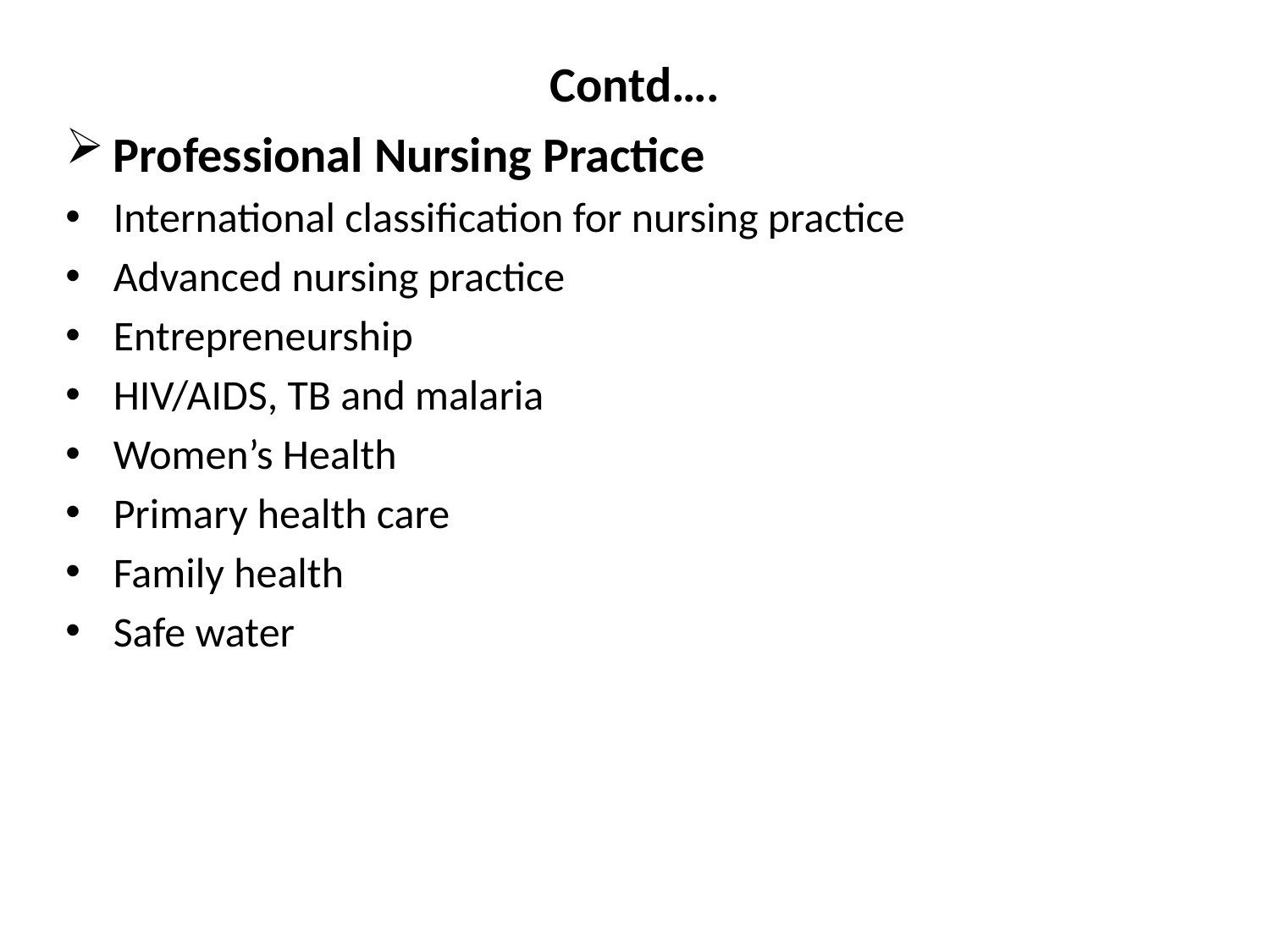

# Contd….
Professional Nursing Practice
International classification for nursing practice
Advanced nursing practice
Entrepreneurship
HIV/AIDS, TB and malaria
Women’s Health
Primary health care
Family health
Safe water